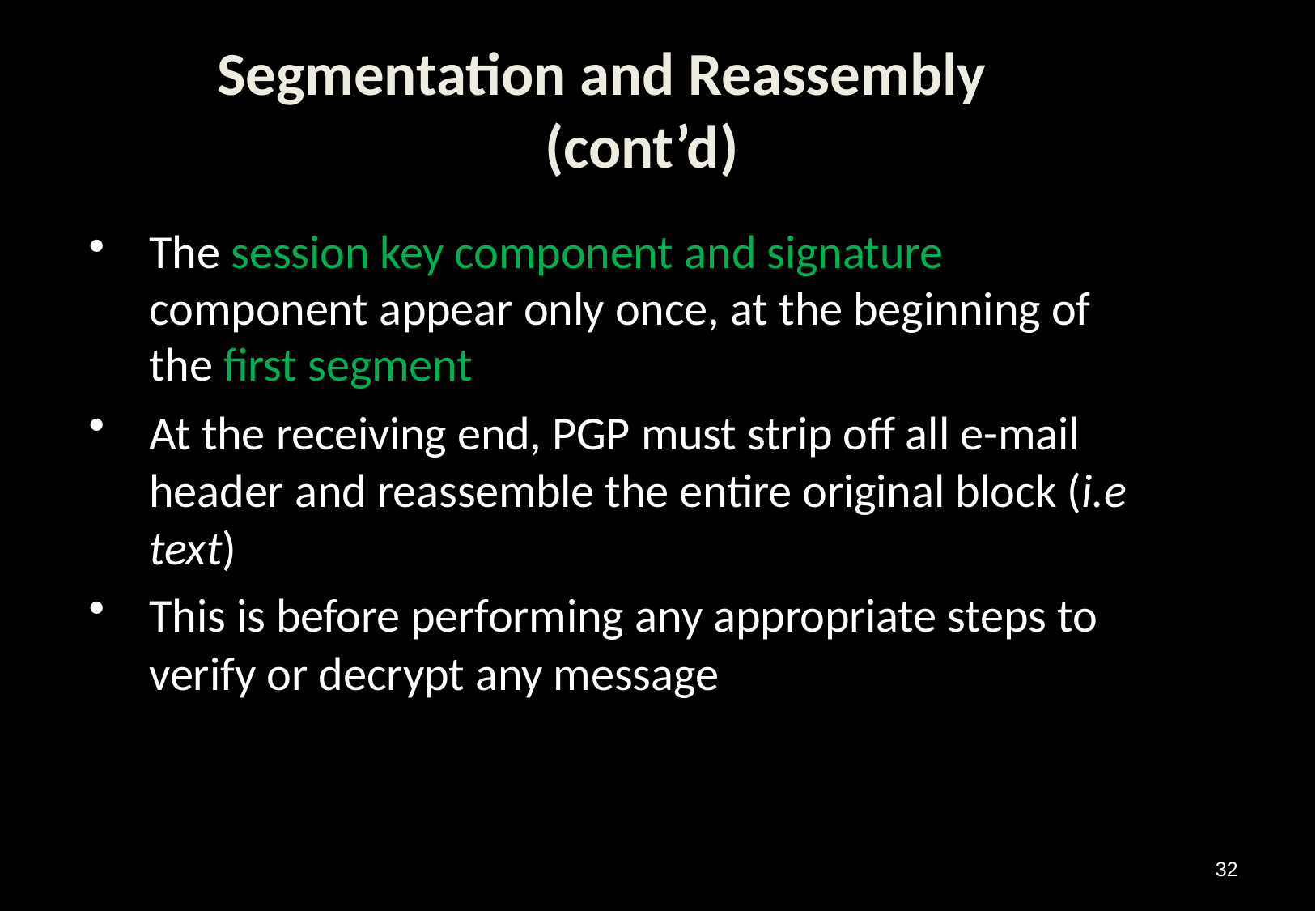

# Segmentation and Reassembly  (cont’d)
The session key component and signature  component appear only once, at the beginning of  the first segment
At the receiving end, PGP must strip off all e-mail  header and reassemble the entire original block (i.e text)
This is before performing any appropriate steps to  verify or decrypt any message
32